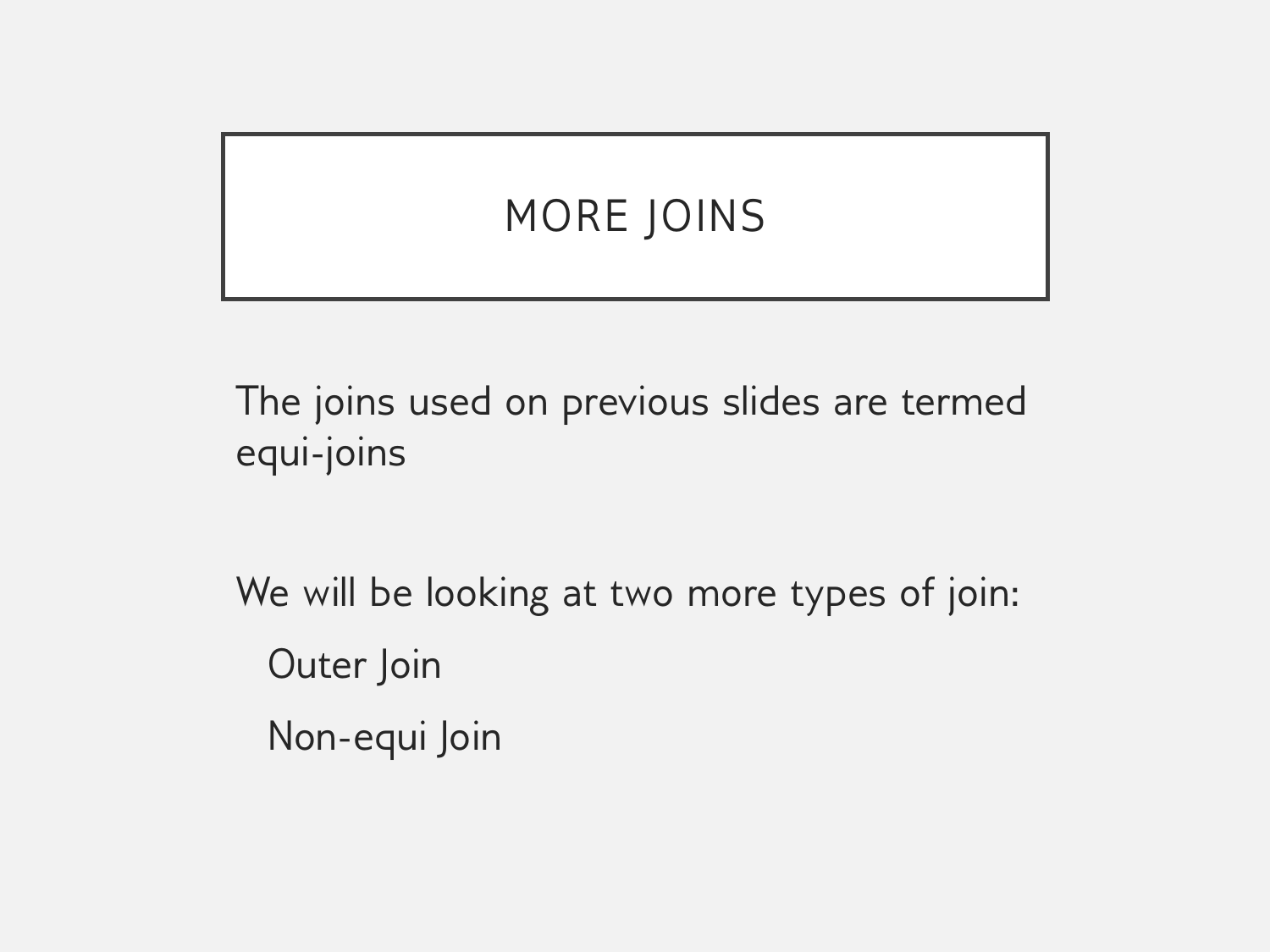

# More Joins
The joins used on previous slides are termed equi-joins

We will be looking at two more types of join:
Outer Join
Non-equi Join